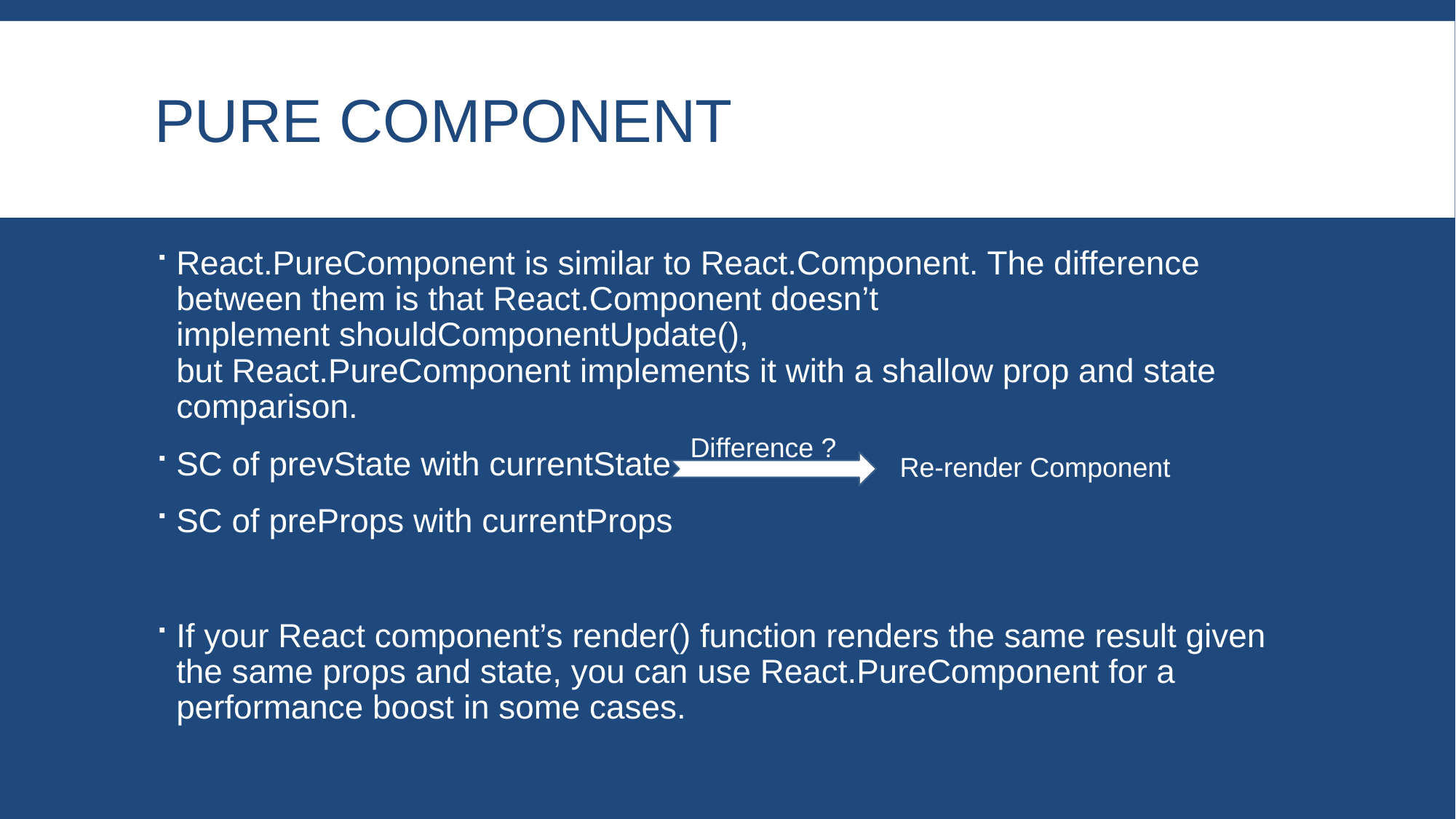

# Pure component
React.PureComponent is similar to React.Component. The difference between them is that React.Component doesn’t implement shouldComponentUpdate(), but React.PureComponent implements it with a shallow prop and state comparison.
SC of prevState with currentState
SC of preProps with currentProps

If your React component’s render() function renders the same result given the same props and state, you can use React.PureComponent for a performance boost in some cases.
Difference ?
Re-render Component